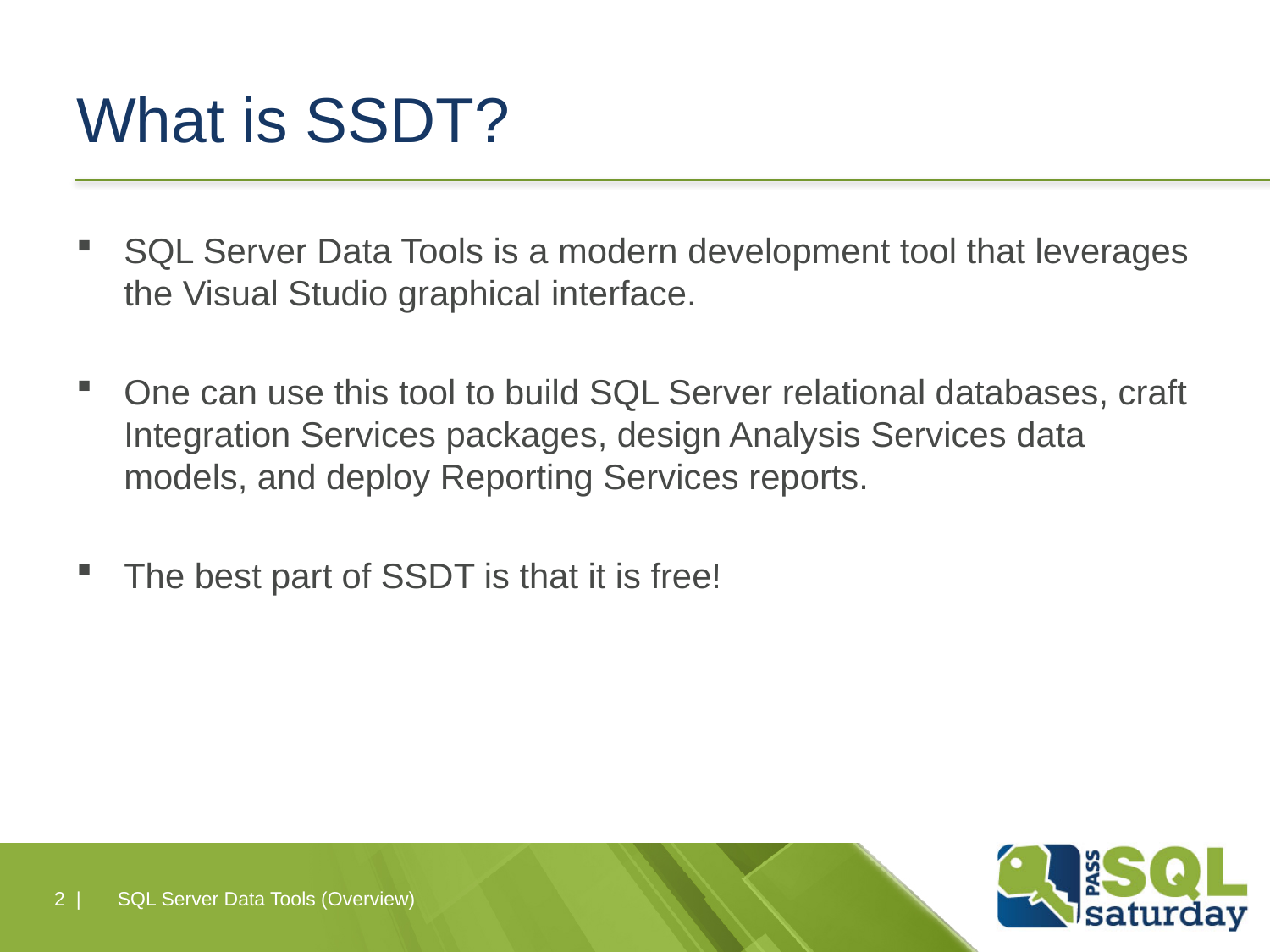

# What is SSDT?
SQL Server Data Tools is a modern development tool that leverages the Visual Studio graphical interface.

One can use this tool to build SQL Server relational databases, craft Integration Services packages, design Analysis Services data models, and deploy Reporting Services reports.

The best part of SSDT is that it is free!

2  |
SQL Server Data Tools (Overview)